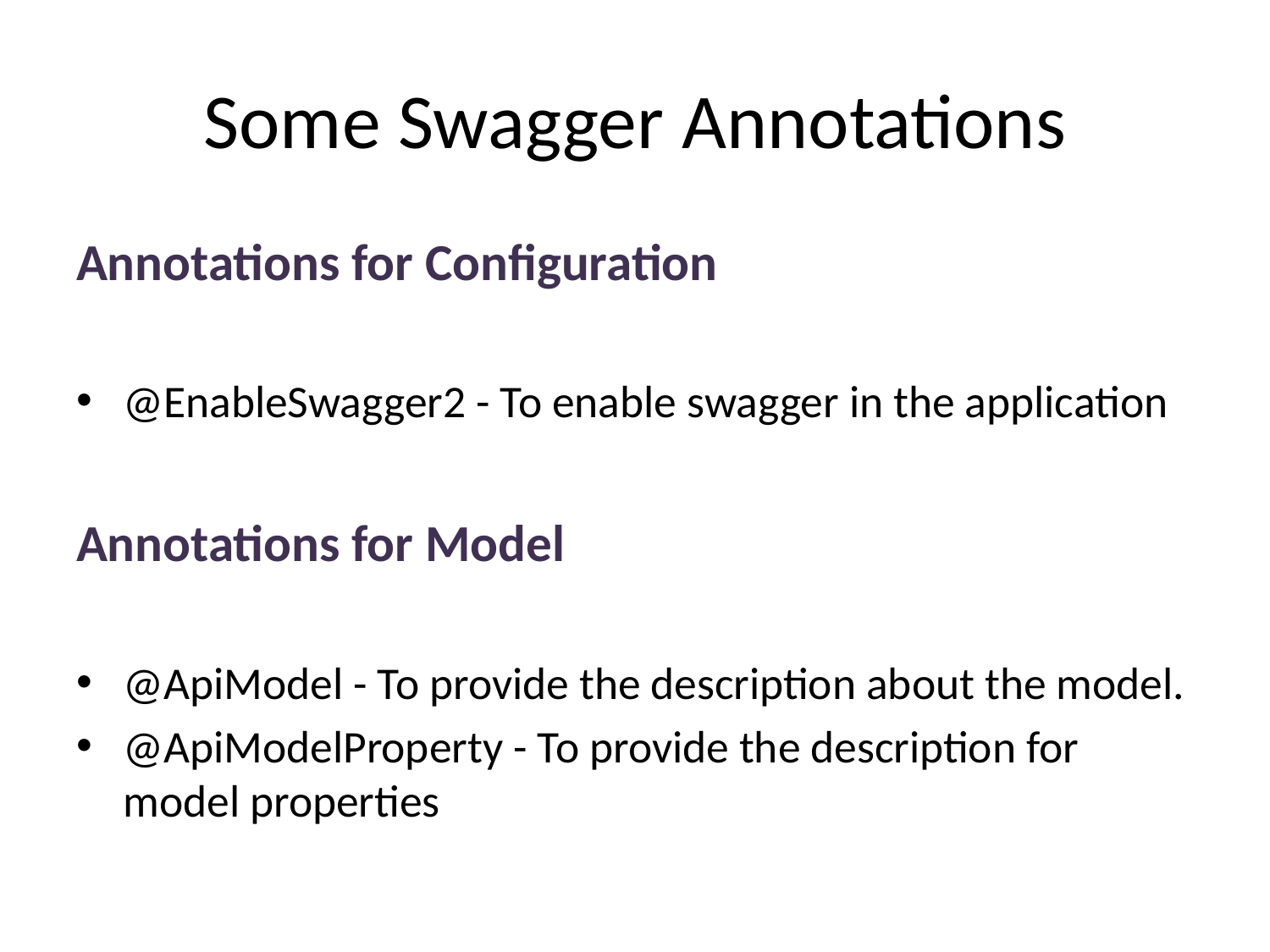

# Some Swagger Annotations
Annotations for Configuration

@EnableSwagger2 - To enable swagger in the application

Annotations for Model

@ApiModel - To provide the description about the model.
@ApiModelProperty - To provide the description for model properties